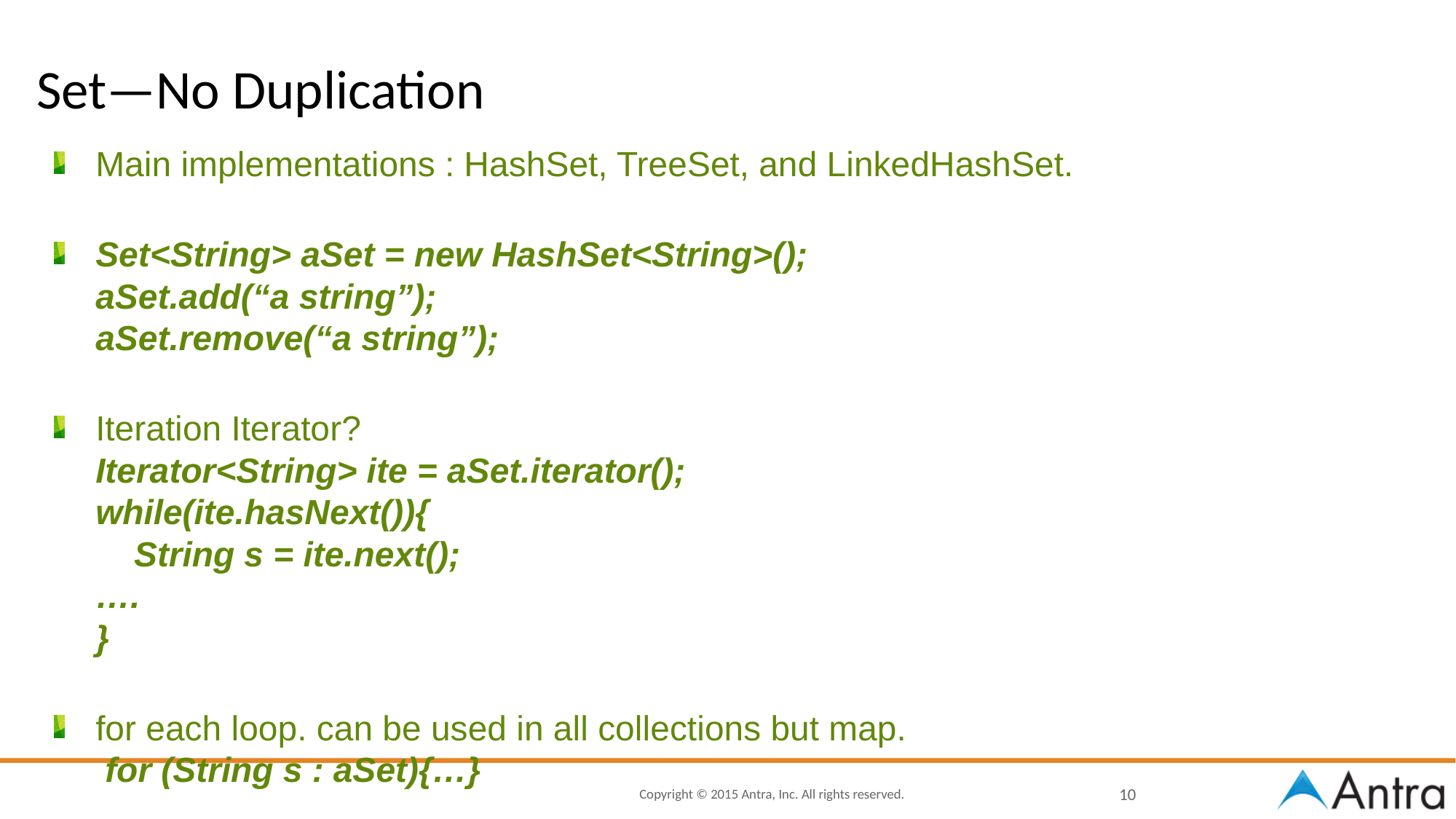

# Set—No Duplication
Main implementations : HashSet, TreeSet, and LinkedHashSet.
Set<String> aSet = new HashSet<String>();
aSet.add(“a string”);
aSet.remove(“a string”);
Iteration Iterator?
Iterator<String> ite = aSet.iterator();
while(ite.hasNext()){
    String s = ite.next();
….
}
for each loop. can be used in all collections but map.
 for (String s : aSet){…}
10